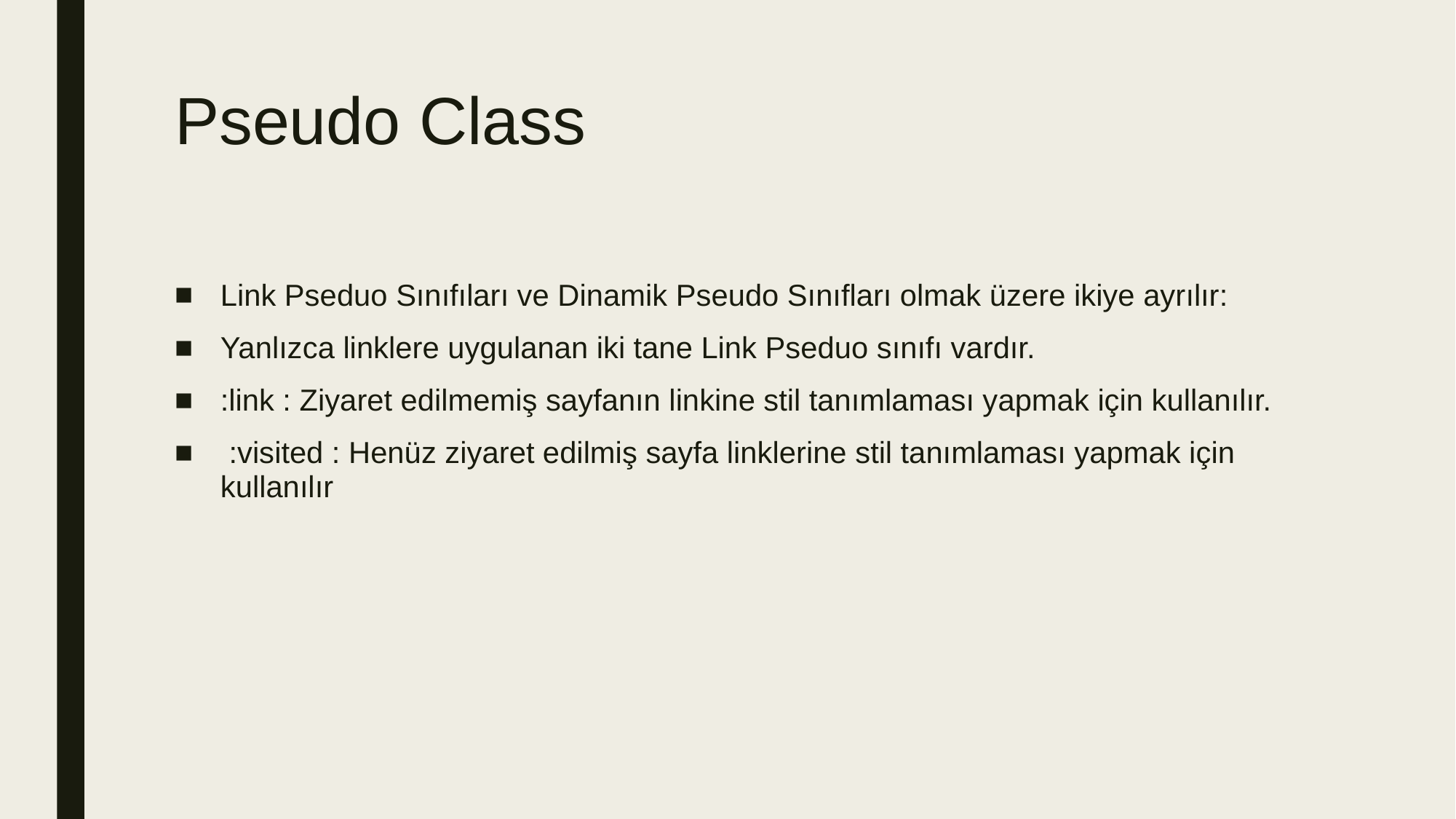

# Pseudo Class
Link Pseduo Sınıfıları ve Dinamik Pseudo Sınıfları olmak üzere ikiye ayrılır:
Yanlızca linklere uygulanan iki tane Link Pseduo sınıfı vardır.
:link : Ziyaret edilmemiş sayfanın linkine stil tanımlaması yapmak için kullanılır.
 :visited : Henüz ziyaret edilmiş sayfa linklerine stil tanımlaması yapmak için kullanılır